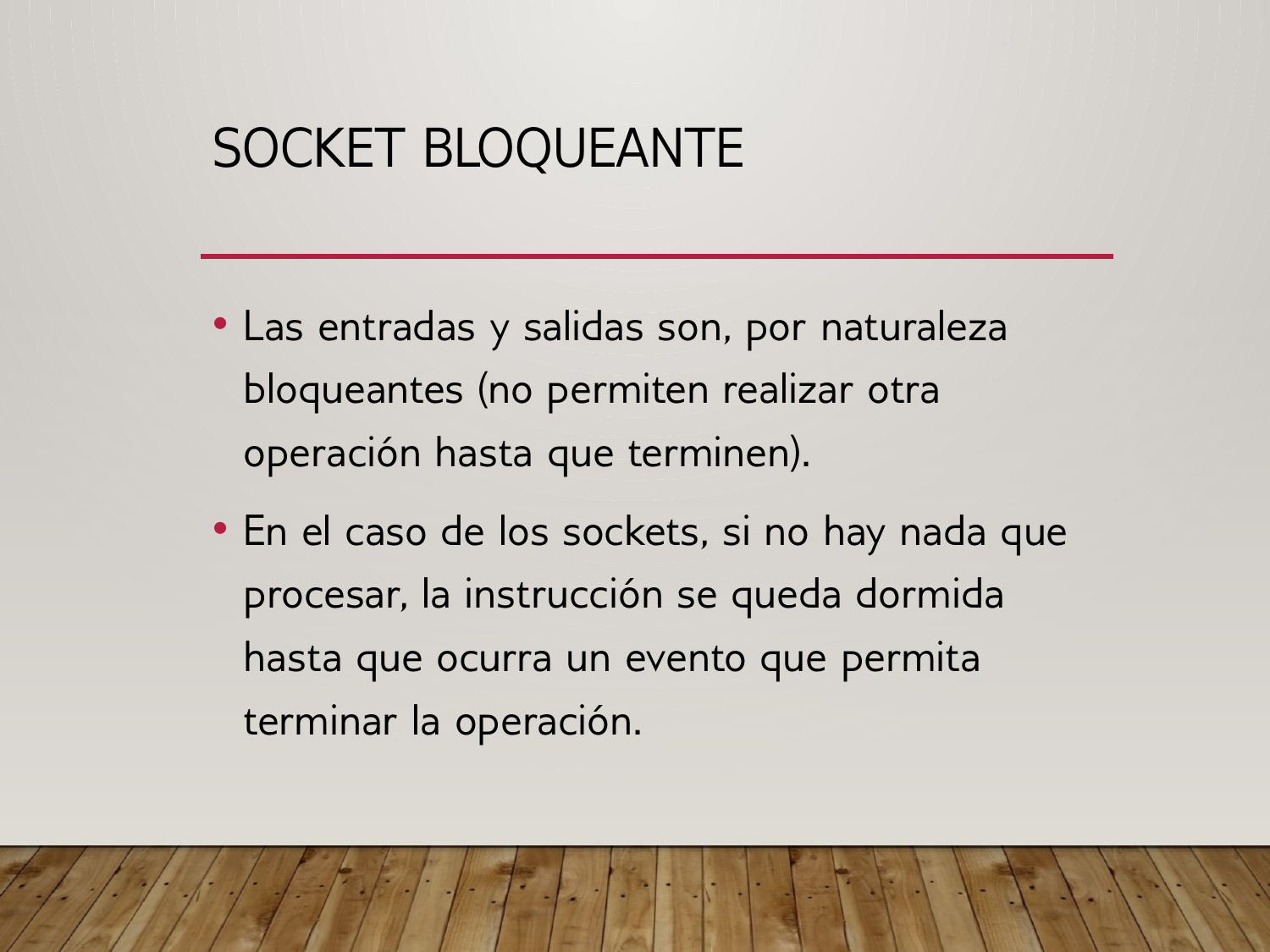

# Socket bloqueante
Las entradas y salidas son, por naturaleza bloqueantes (no permiten realizar otra operación hasta que terminen).
En el caso de los sockets, si no hay nada que procesar, la instrucción se queda dormida hasta que ocurra un evento que permita terminar la operación.